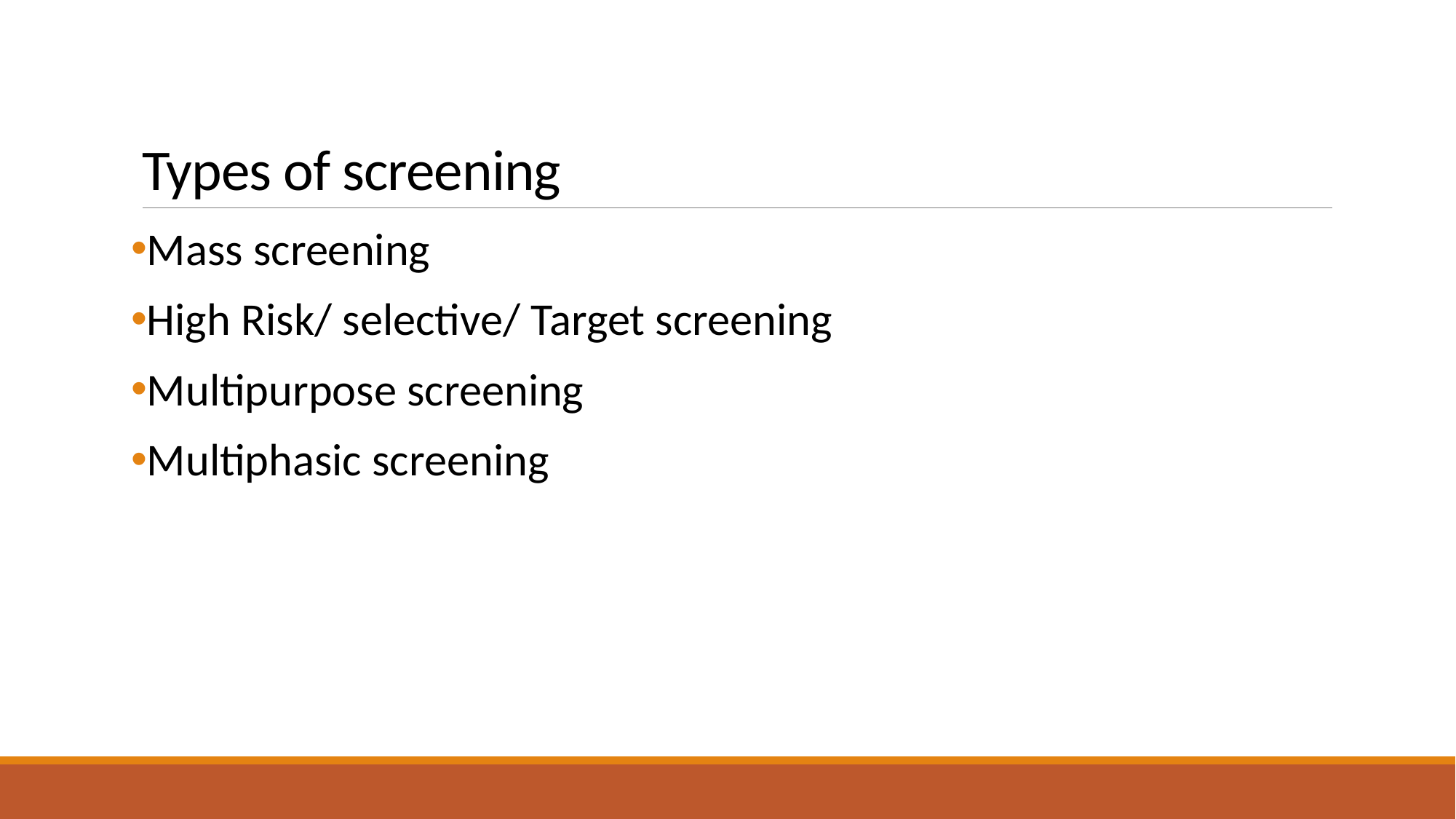

# Types of screening
Mass screening
High Risk/ selective/ Target screening
Multipurpose screening
Multiphasic screening